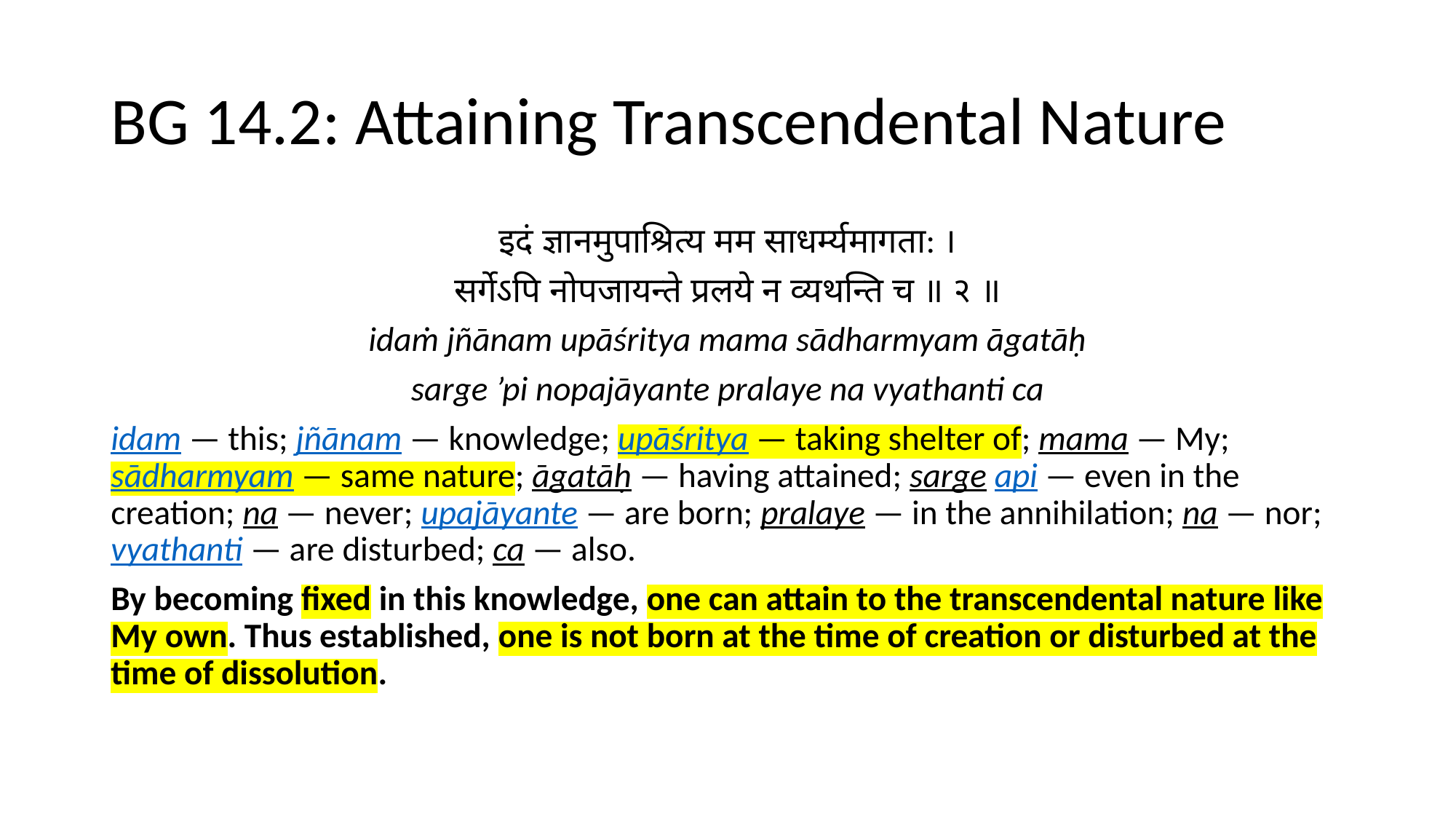

# BG 14.2: Attaining Transcendental Nature
इदं ज्ञानमुपाश्रित्य मम साधर्म्यमागता: ।
सर्गेऽपि नोपजायन्ते प्रलये न व्यथन्ति च ॥ २ ॥
idaṁ jñānam upāśritya mama sādharmyam āgatāḥ
sarge ’pi nopajāyante pralaye na vyathanti ca
idam — this; jñānam — knowledge; upāśritya — taking shelter of; mama — My; sādharmyam — same nature; āgatāḥ — having attained; sarge api — even in the creation; na — never; upajāyante — are born; pralaye — in the annihilation; na — nor; vyathanti — are disturbed; ca — also.
By becoming fixed in this knowledge, one can attain to the transcendental nature like My own. Thus established, one is not born at the time of creation or disturbed at the time of dissolution.